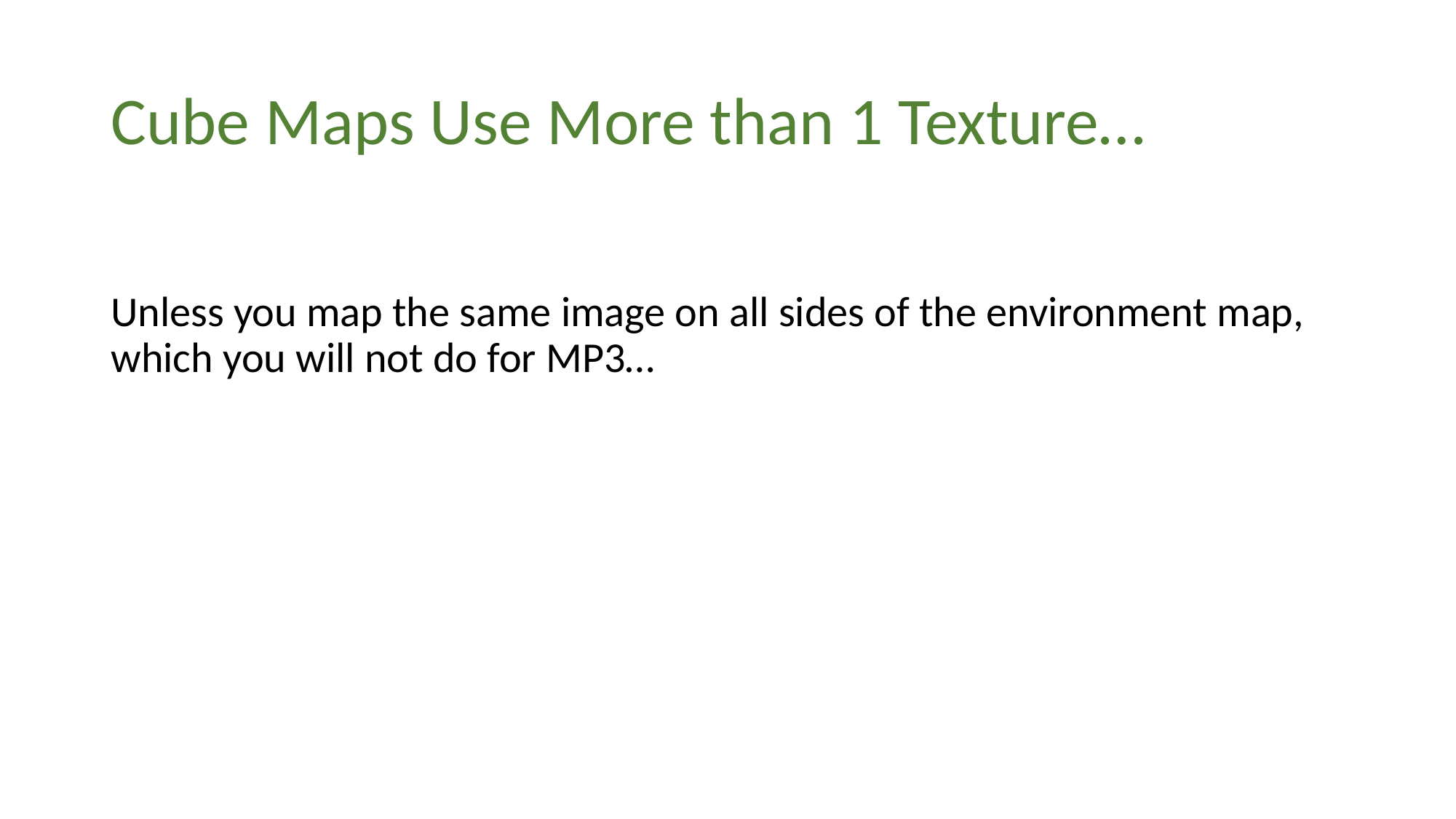

# Cube Maps Use More than 1 Texture…

Unless you map the same image on all sides of the environment map, which you will not do for MP3…